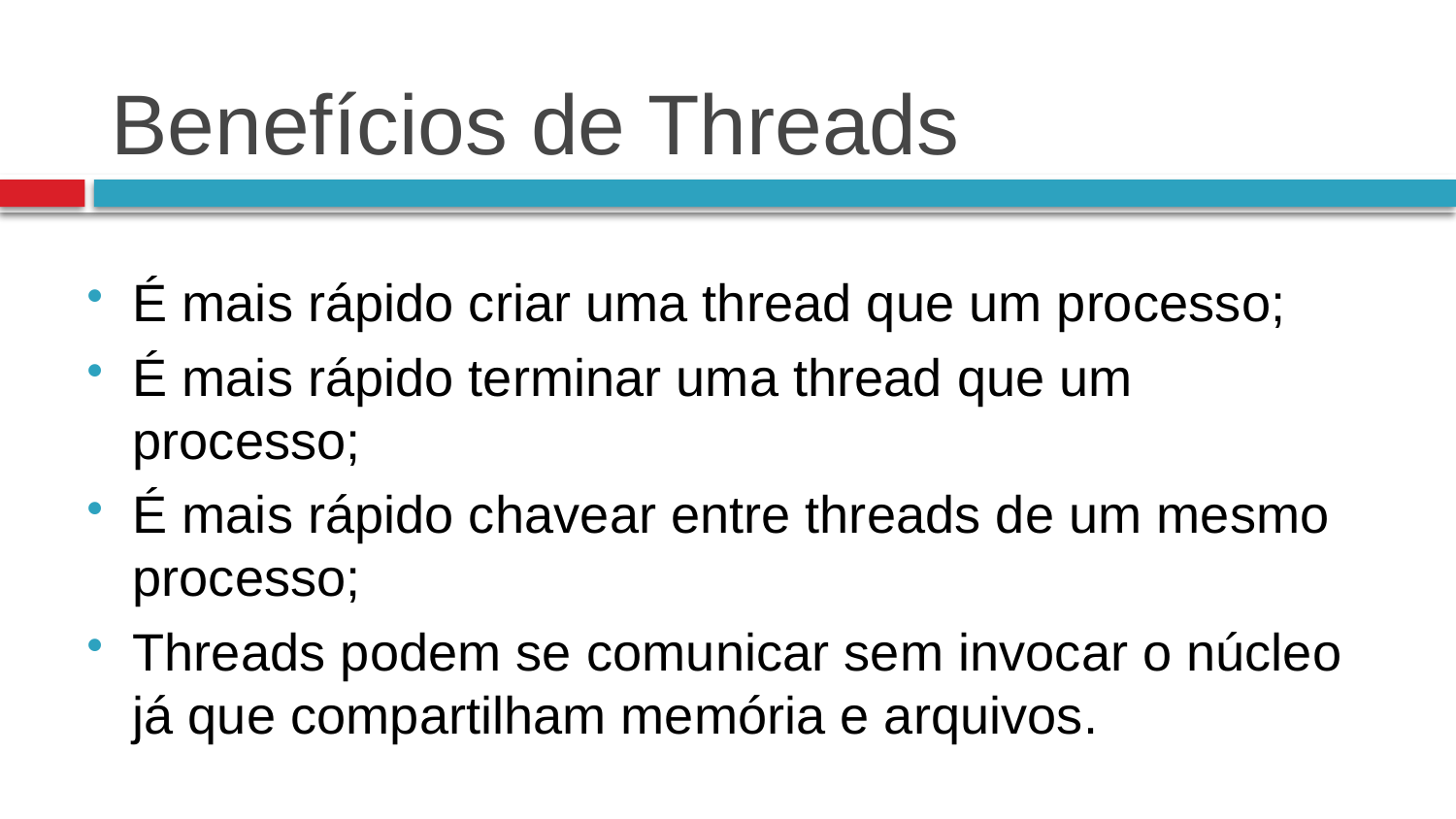

# Benefícios de Threads
É mais rápido criar uma thread que um processo;
É mais rápido terminar uma thread que um processo;
É mais rápido chavear entre threads de um mesmo processo;
Threads podem se comunicar sem invocar o núcleo já que compartilham memória e arquivos.